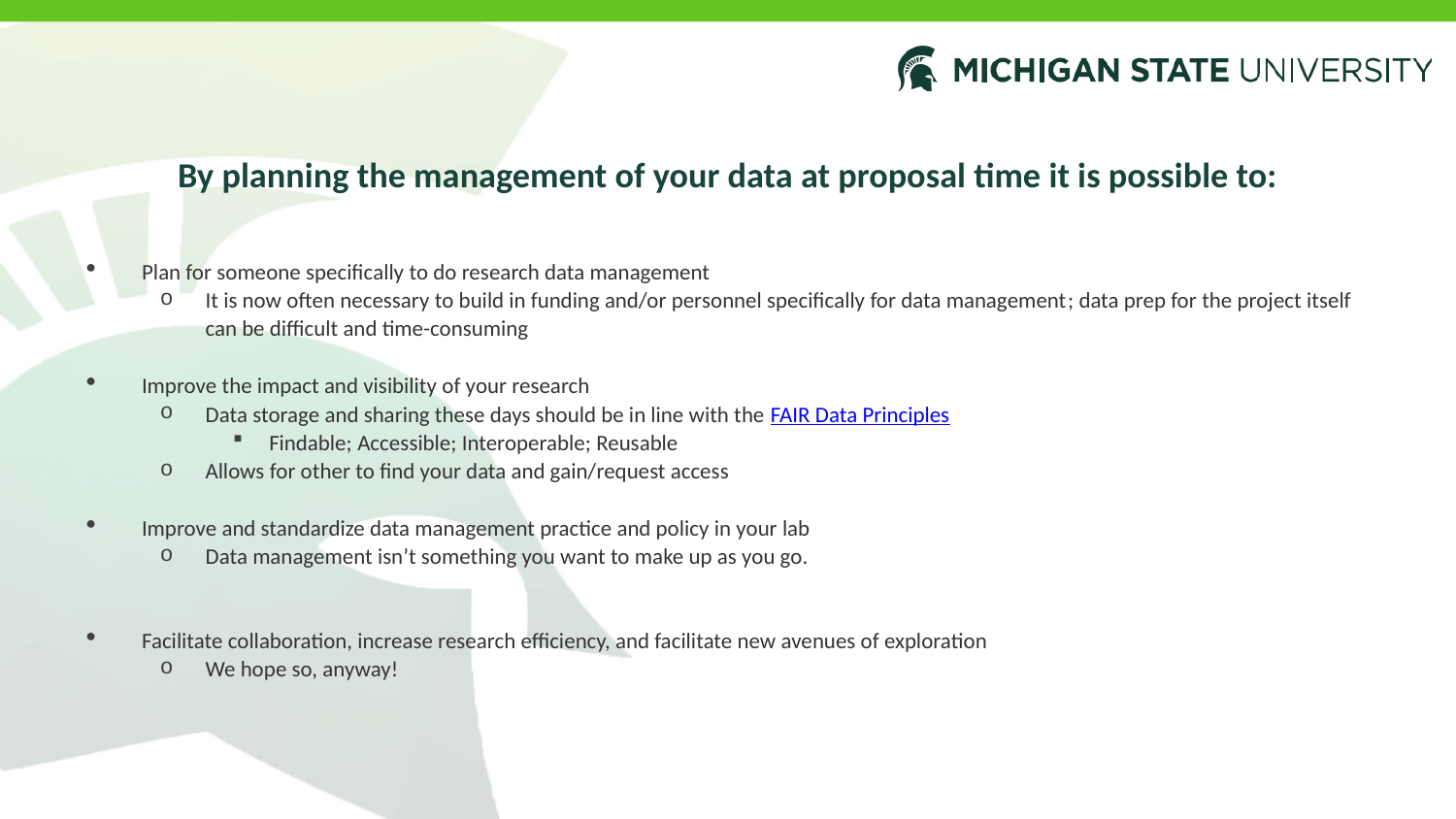

# By planning the management of your data at proposal time it is possible to:
Plan for someone specifically to do research data management
It is now often necessary to build in funding and/or personnel specifically for data management; data prep for the project itself can be difficult and time-consuming

Improve the impact and visibility of your research
Data storage and sharing these days should be in line with the FAIR Data Principles
Findable; Accessible; Interoperable; Reusable
Allows for other to find your data and gain/request access

Improve and standardize data management practice and policy in your lab
Data management isn’t something you want to make up as you go.

Facilitate collaboration, increase research efficiency, and facilitate new avenues of exploration
We hope so, anyway!